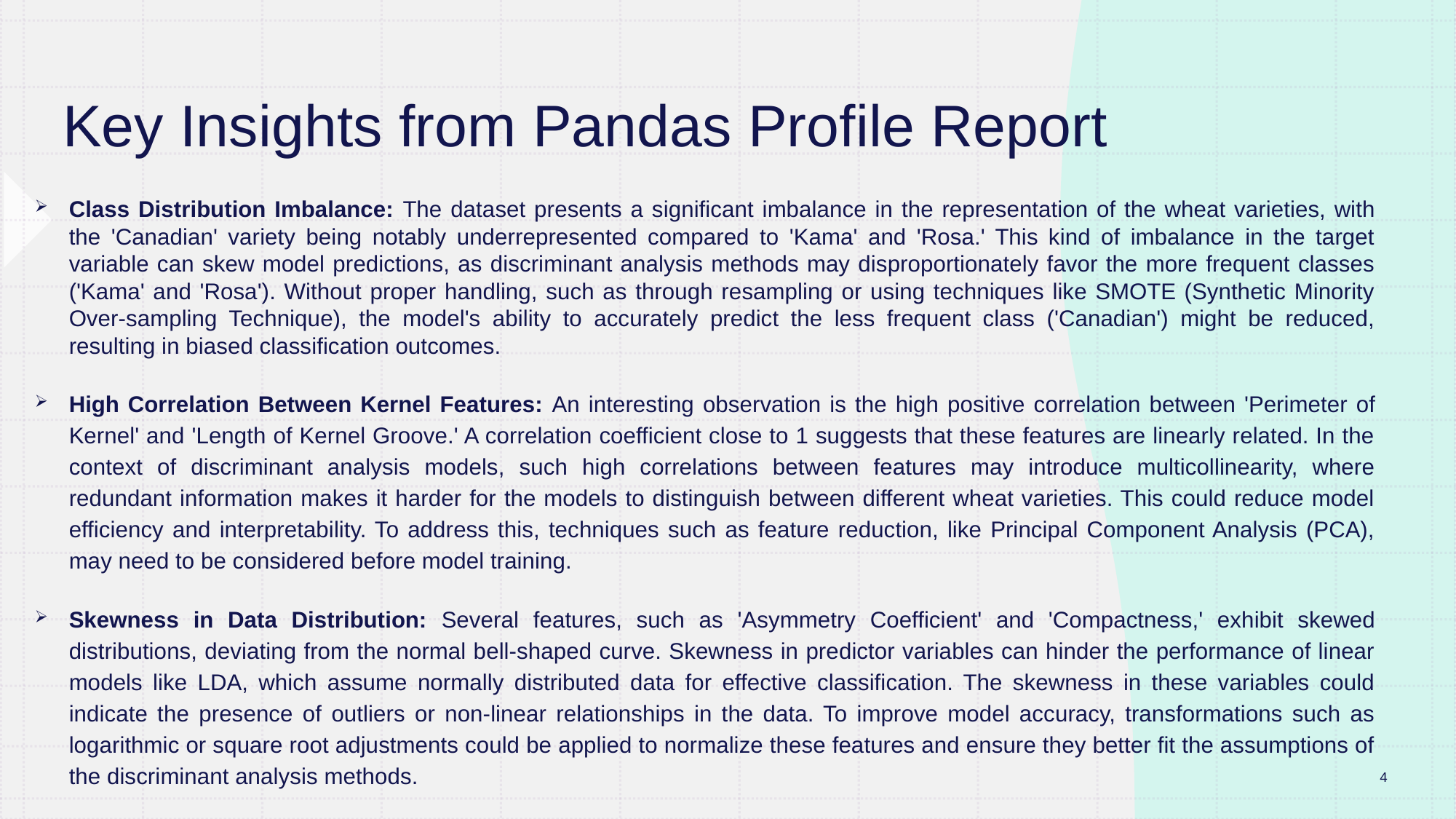

# Key Insights from Pandas Profile Report

Class Distribution Imbalance: The dataset presents a significant imbalance in the representation of the wheat varieties, with the 'Canadian' variety being notably underrepresented compared to 'Kama' and 'Rosa.' This kind of imbalance in the target variable can skew model predictions, as discriminant analysis methods may disproportionately favor the more frequent classes ('Kama' and 'Rosa'). Without proper handling, such as through resampling or using techniques like SMOTE (Synthetic Minority Over-sampling Technique), the model's ability to accurately predict the less frequent class ('Canadian') might be reduced, resulting in biased classification outcomes.
High Correlation Between Kernel Features: An interesting observation is the high positive correlation between 'Perimeter of Kernel' and 'Length of Kernel Groove.' A correlation coefficient close to 1 suggests that these features are linearly related. In the context of discriminant analysis models, such high correlations between features may introduce multicollinearity, where redundant information makes it harder for the models to distinguish between different wheat varieties. This could reduce model efficiency and interpretability. To address this, techniques such as feature reduction, like Principal Component Analysis (PCA), may need to be considered before model training.
Skewness in Data Distribution: Several features, such as 'Asymmetry Coefficient' and 'Compactness,' exhibit skewed distributions, deviating from the normal bell-shaped curve. Skewness in predictor variables can hinder the performance of linear models like LDA, which assume normally distributed data for effective classification. The skewness in these variables could indicate the presence of outliers or non-linear relationships in the data. To improve model accuracy, transformations such as logarithmic or square root adjustments could be applied to normalize these features and ensure they better fit the assumptions of the discriminant analysis methods.

4